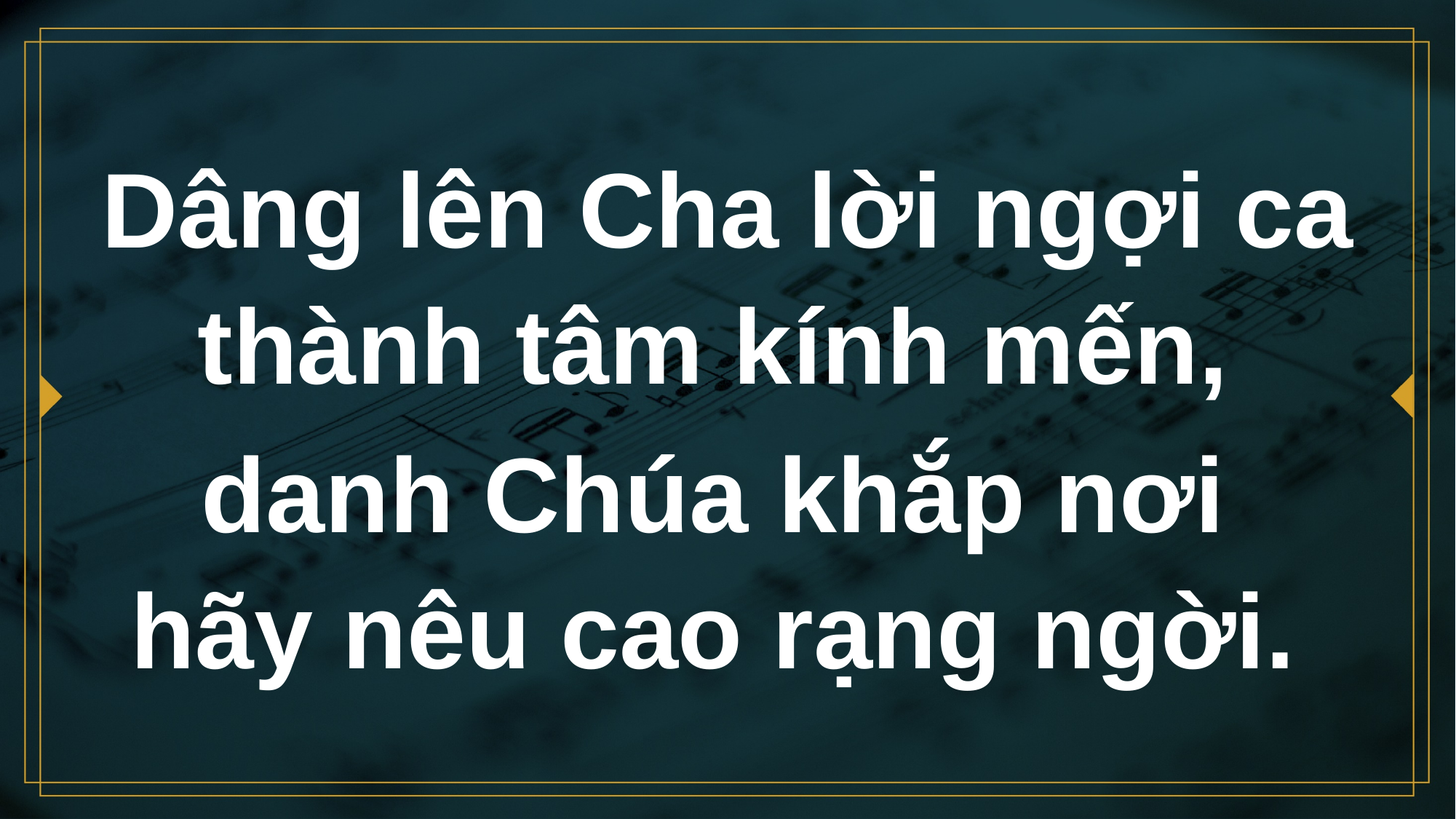

# Dâng lên Cha lời ngợi ca thành tâm kính mến,
danh Chúa khắp nơi
hãy nêu cao rạng ngời.